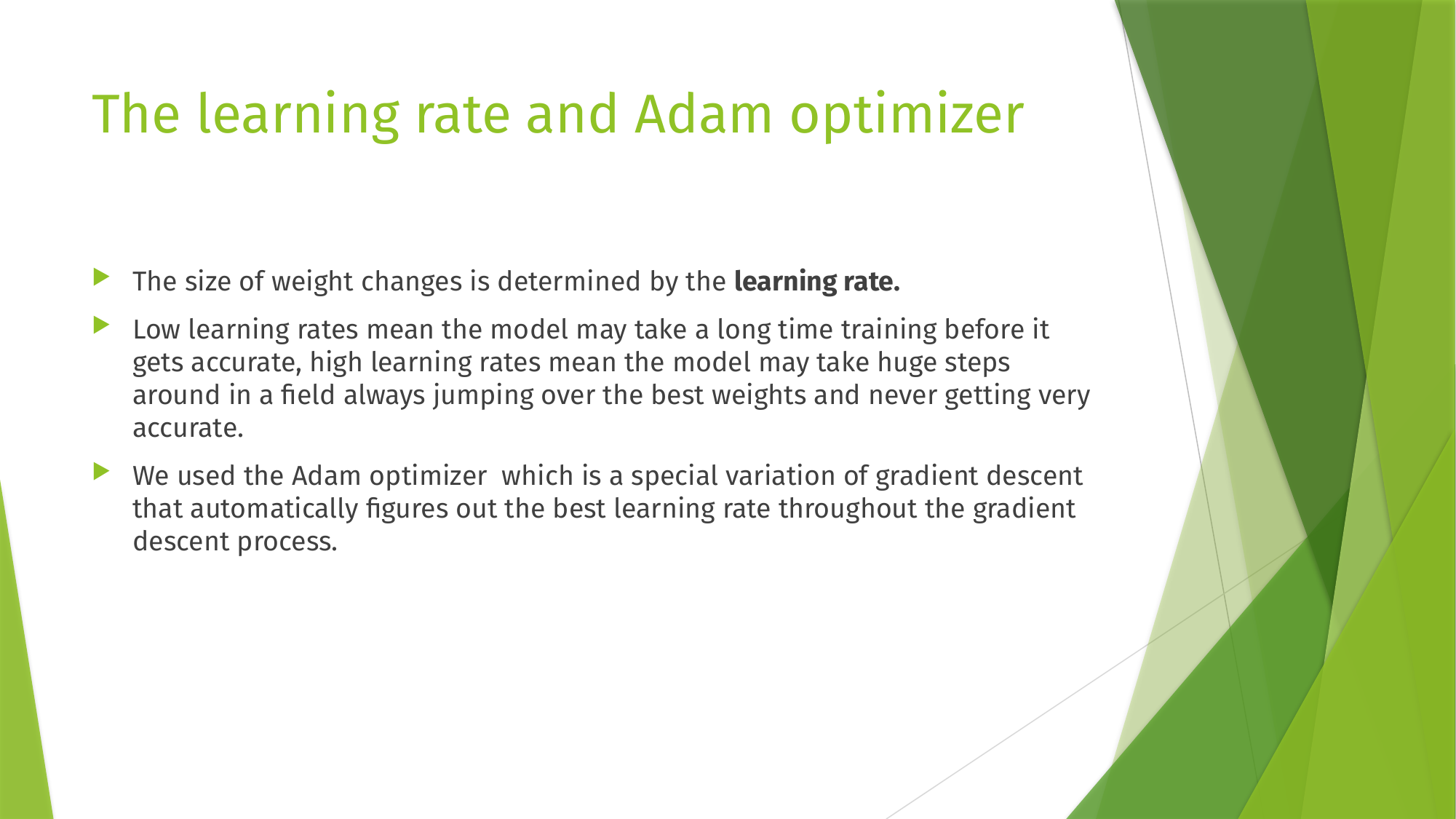

# The learning rate and Adam optimizer
The size of weight changes is determined by the learning rate.
Low learning rates mean the model may take a long time training before it gets accurate, high learning rates mean the model may take huge steps around in a field always jumping over the best weights and never getting very accurate.
We used the Adam optimizer  which is a special variation of gradient descent that automatically figures out the best learning rate throughout the gradient descent process.